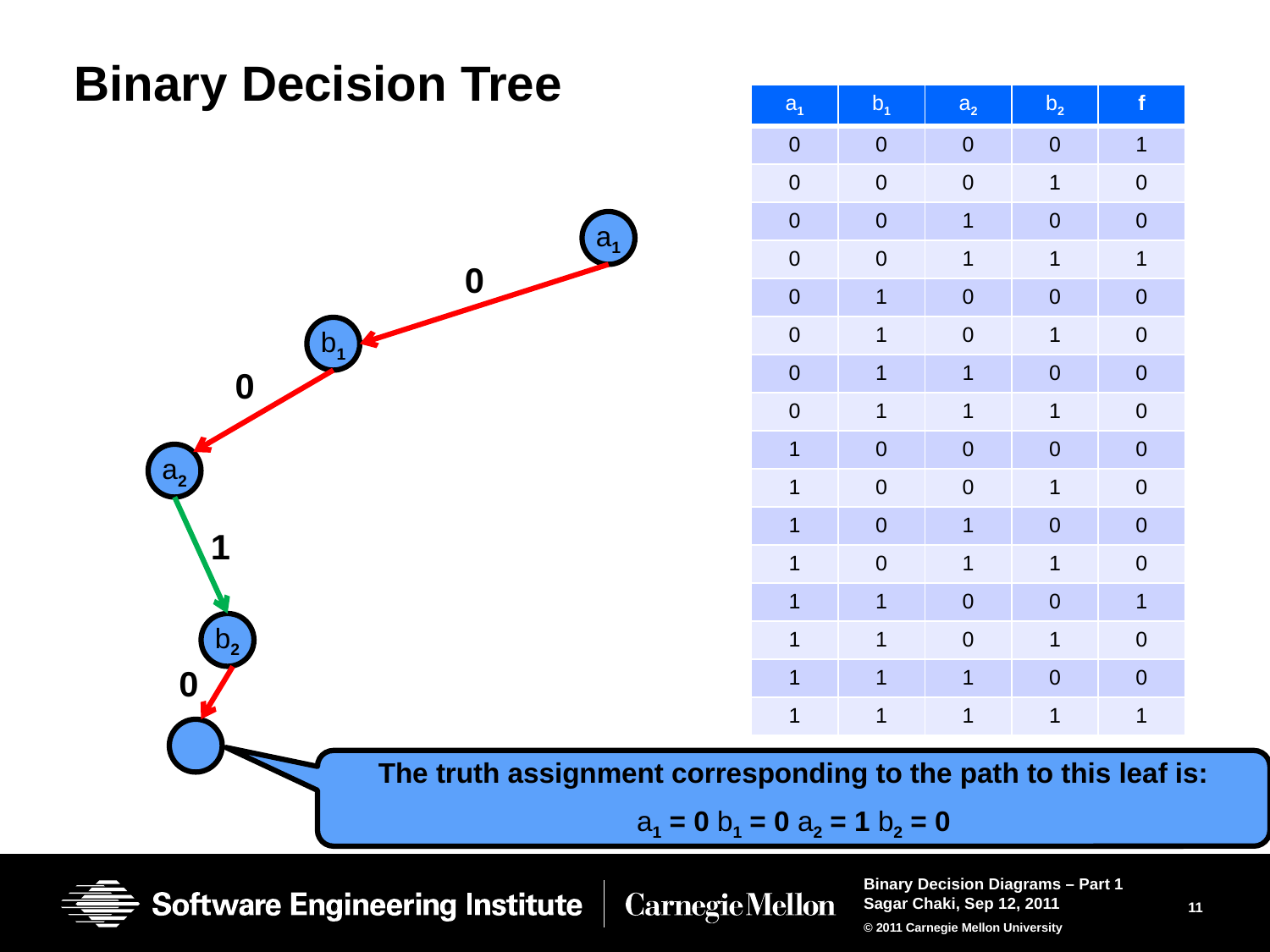

# Binary Decision Tree
| a1 | b1 | a2 | b2 | f |
| --- | --- | --- | --- | --- |
| 0 | 0 | 0 | 0 | 1 |
| 0 | 0 | 0 | 1 | 0 |
| 0 | 0 | 1 | 0 | 0 |
| 0 | 0 | 1 | 1 | 1 |
| 0 | 1 | 0 | 0 | 0 |
| 0 | 1 | 0 | 1 | 0 |
| 0 | 1 | 1 | 0 | 0 |
| 0 | 1 | 1 | 1 | 0 |
| 1 | 0 | 0 | 0 | 0 |
| 1 | 0 | 0 | 1 | 0 |
| 1 | 0 | 1 | 0 | 0 |
| 1 | 0 | 1 | 1 | 0 |
| 1 | 1 | 0 | 0 | 1 |
| 1 | 1 | 0 | 1 | 0 |
| 1 | 1 | 1 | 0 | 0 |
| 1 | 1 | 1 | 1 | 1 |
a1
0
b1
0
a2
1
b2
0

The truth assignment corresponding to the path to this leaf is:
a1 = 0 b1 = 0 a2 = 1 b2 = 0